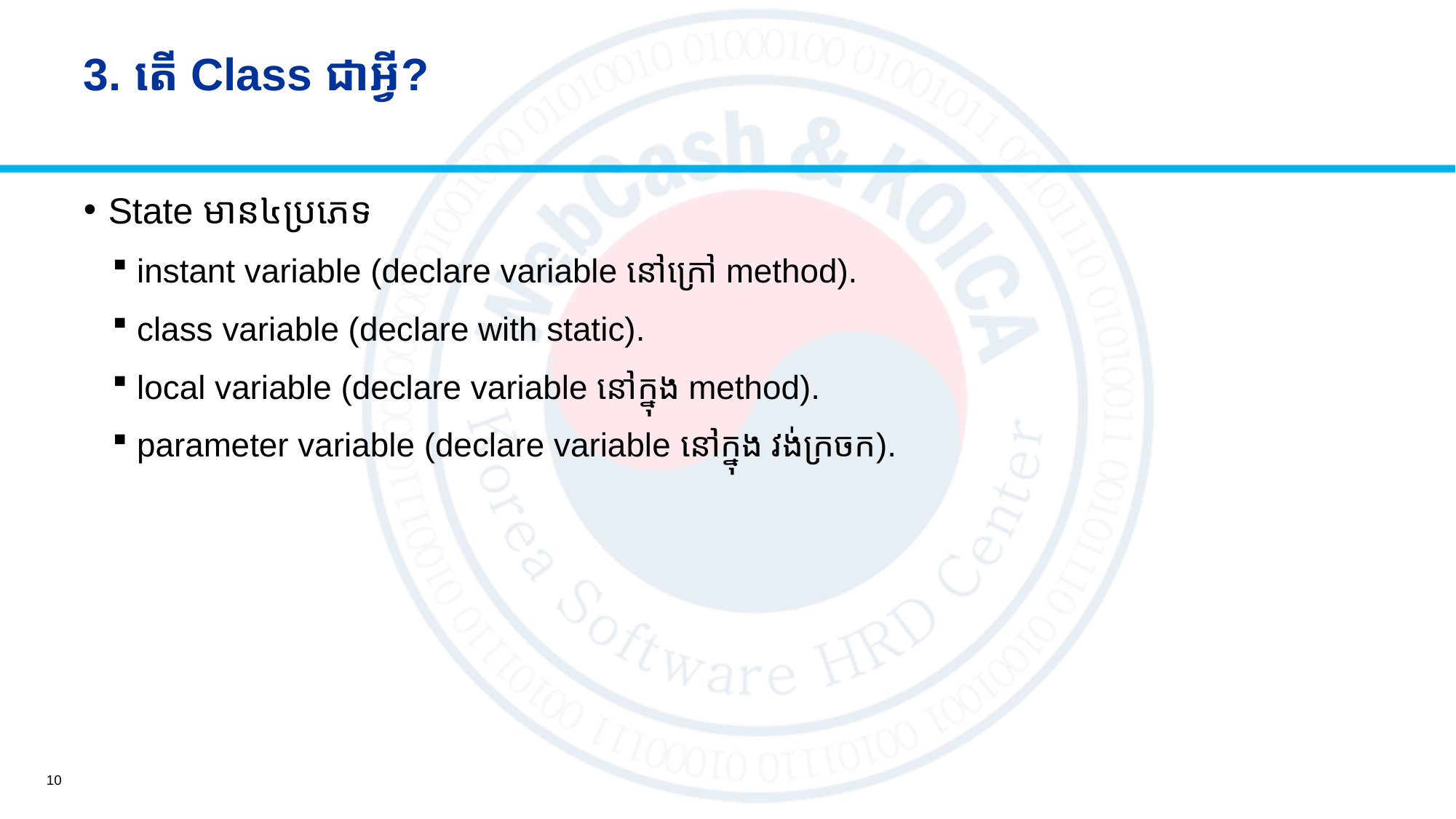

# 3. តើ​ Class​ ជាអ្វី?
State មាន៤ប្រភេទ
instant variable (declare variable នៅក្រៅ method).
class variable (declare with static).
local variable (declare variable នៅក្នុង method).
parameter variable (declare variable នៅក្នុង វង់ក្រចក).

10